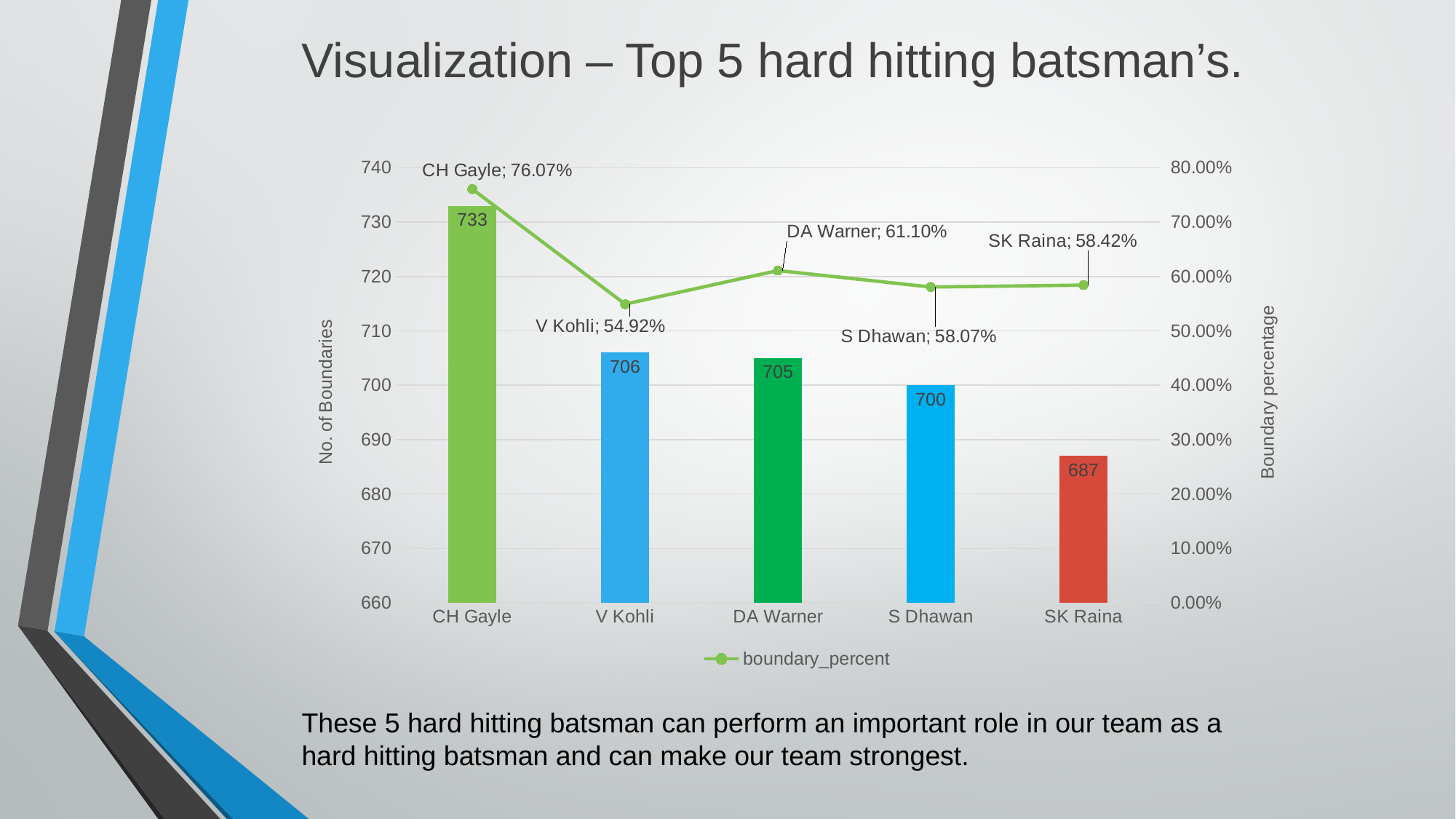

Visualization – Top 5 hard hitting batsman’s.

### Chart

| Category | tot_boundaries | boundary_percent |
|---|---|---|
| CH Gayle | 733.0 | 0.7607 |
| V Kohli | 706.0 | 0.5492 |
| DA Warner | 705.0 | 0.611 |
| S Dhawan | 700.0 | 0.5807 |
| SK Raina | 687.0 | 0.5842 |
These 5 hard hitting batsman can perform an important role in our team as a hard hitting batsman and can make our team strongest.